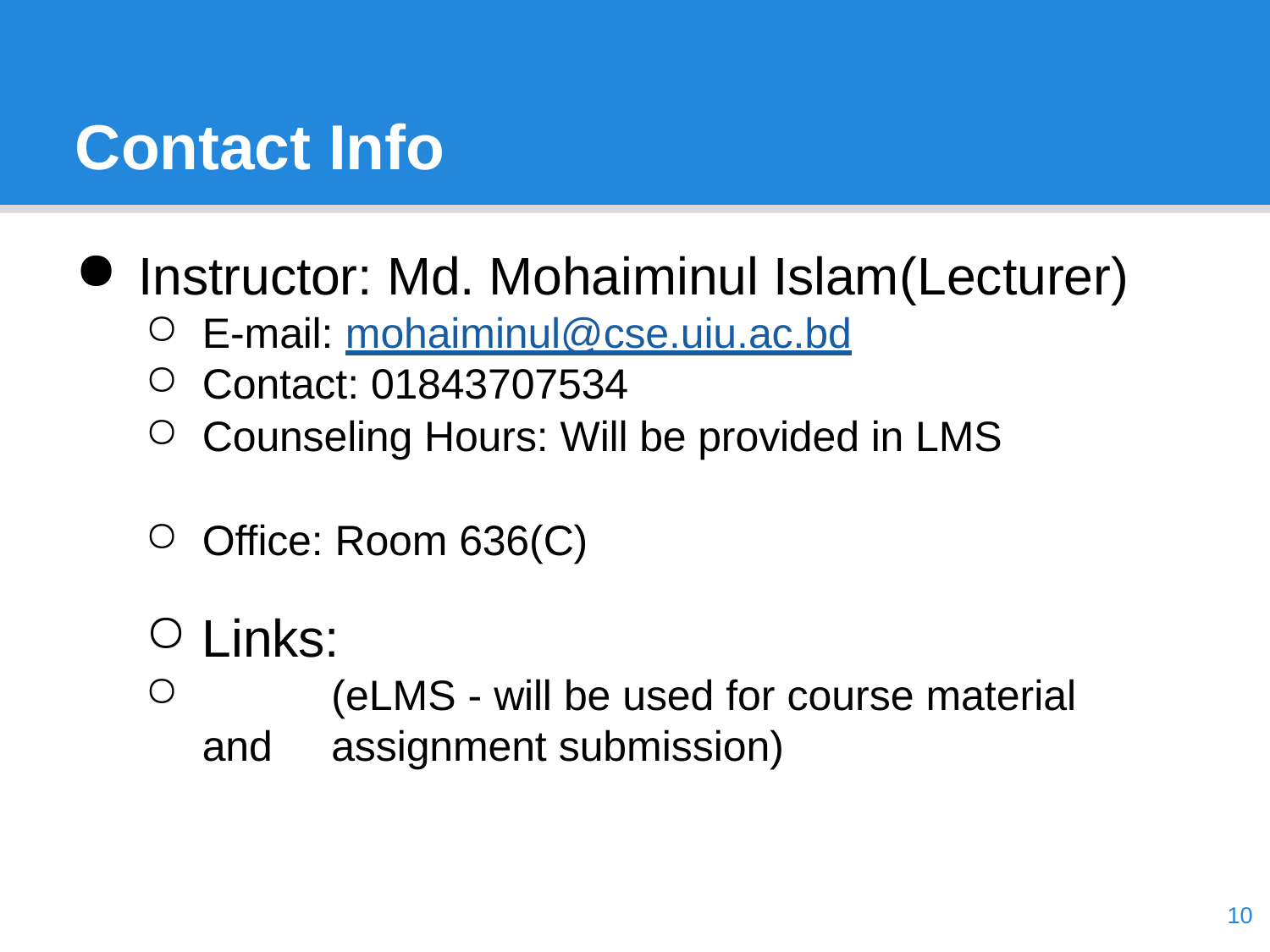

# Contact Info
Instructor: Md. Mohaiminul Islam(Lecturer)
E-mail: mohaiminul@cse.uiu.ac.bd
Contact: 01843707534
Counseling Hours: Will be provided in LMS

Office: Room 636(C)

Links:
	(eLMS - will be used for course material and  	assignment submission)
10